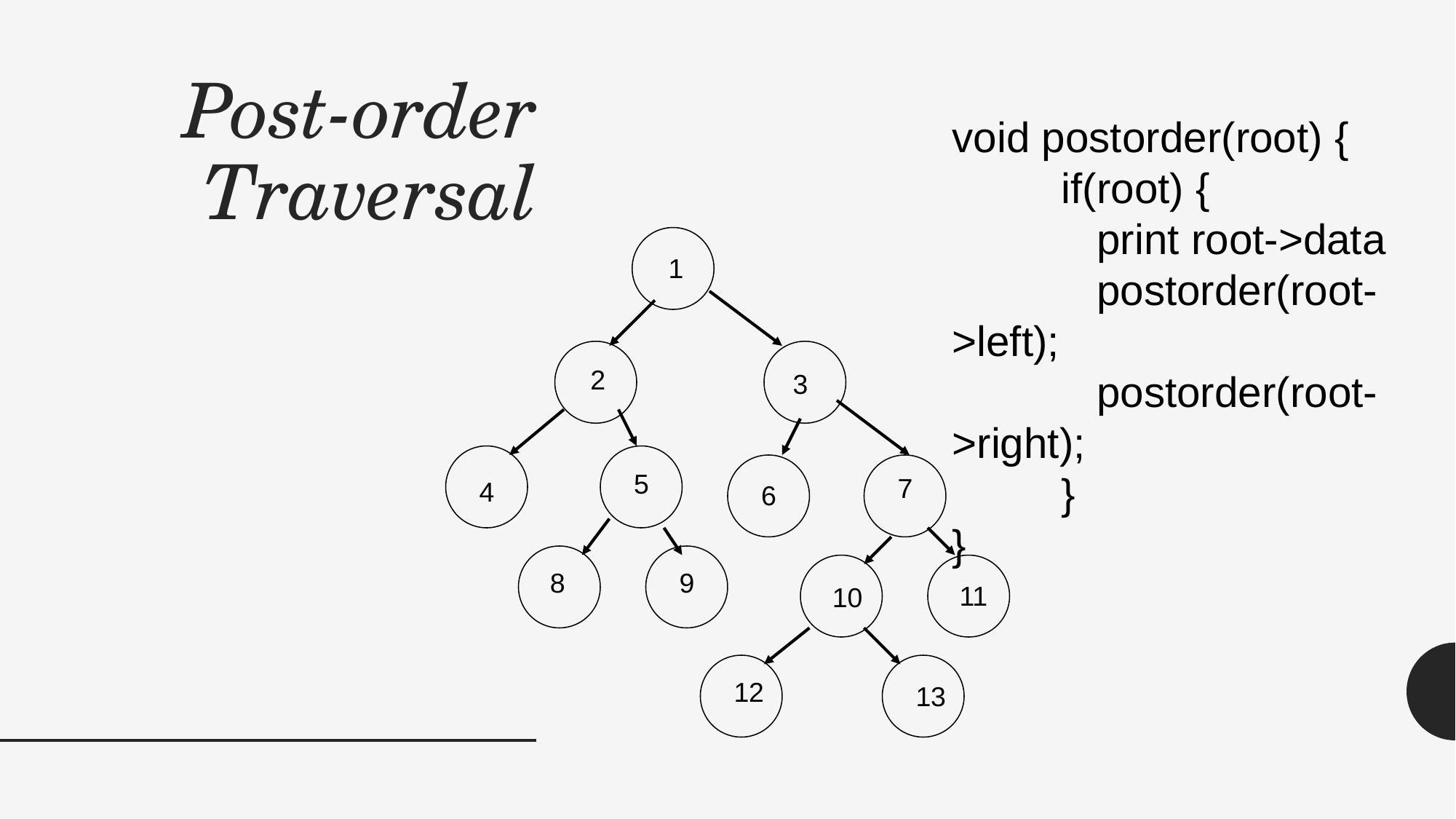

# Post-order Traversal
void postorder(root) {
	if(root) {
	   print root->data
	   postorder(root->left);
	   postorder(root->right);
	}
}

1

2
3

5
7
4
6

9
8
11
10

12
13